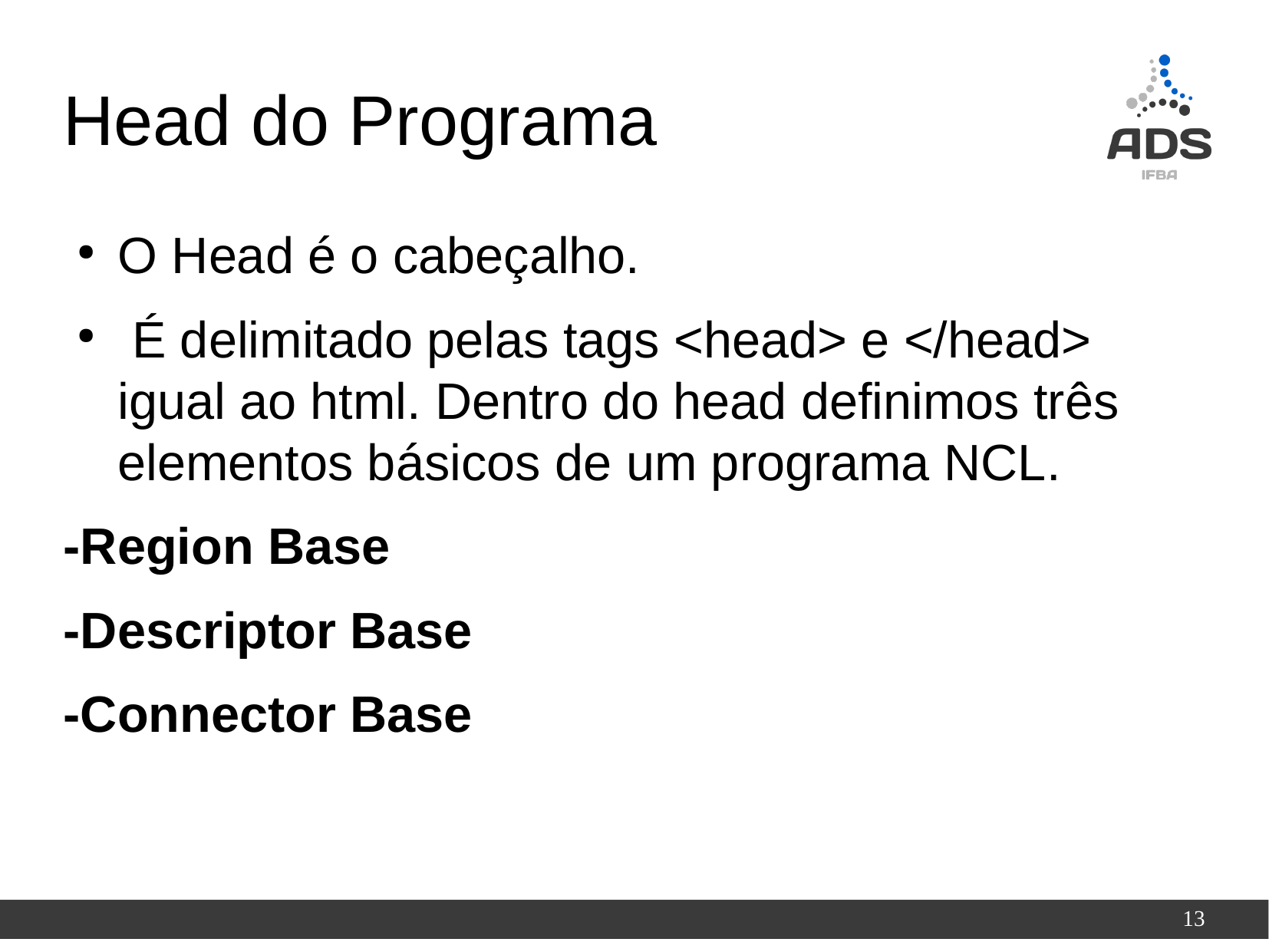

O Head é o cabeçalho.
 É delimitado pelas tags <head> e </head> igual ao html. Dentro do head definimos três elementos básicos de um programa NCL.
-Region Base
-Descriptor Base
-Connector Base
Head do Programa
13